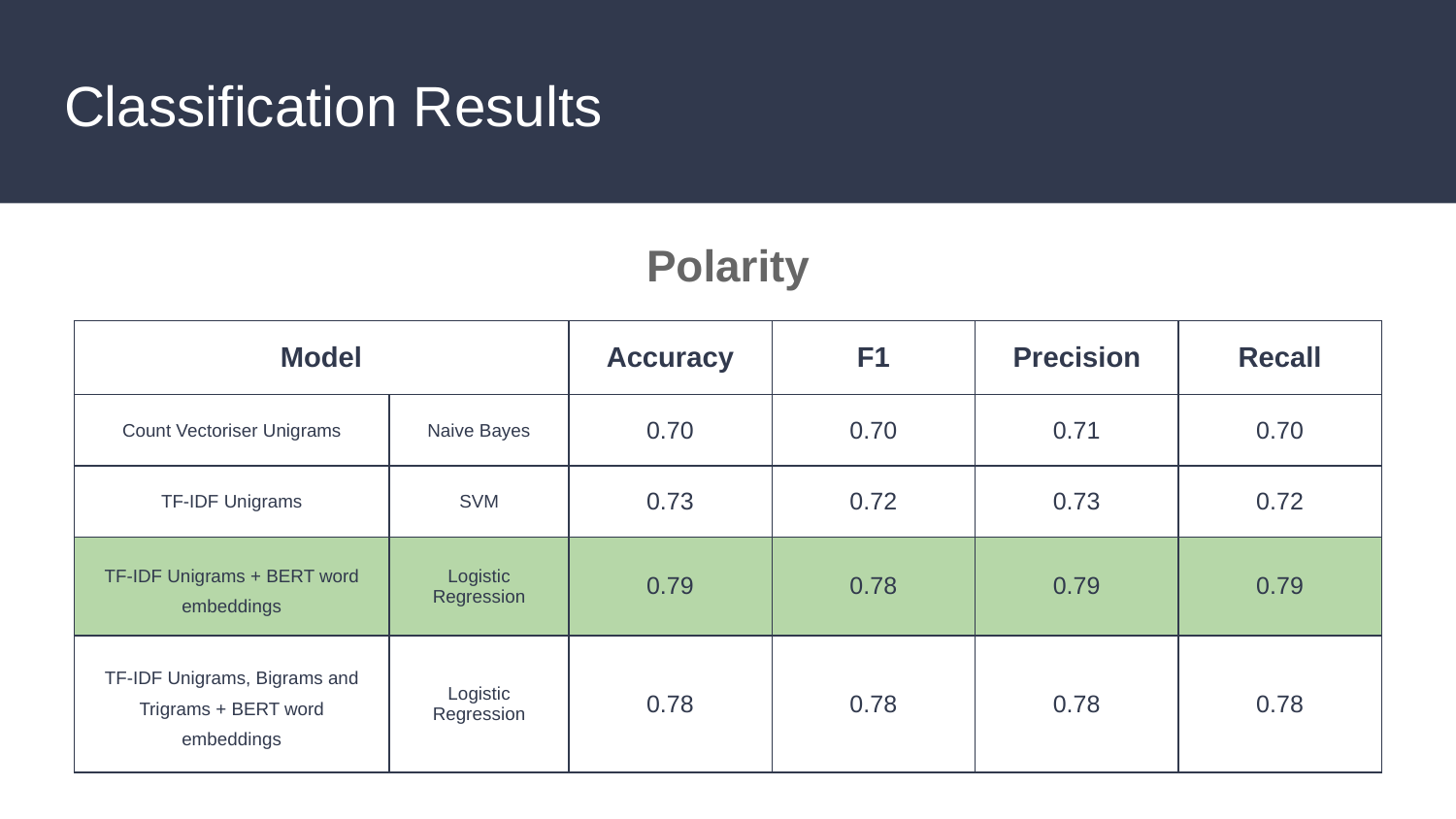

# Classification Results
Polarity
| Model |  | Accuracy | F1 | Precision | Recall |
| --- | --- | --- | --- | --- | --- |
| Count Vectoriser Unigrams | Naive Bayes | 0.70 | 0.70 | 0.71 | 0.70 |
| TF-IDF Unigrams | SVM | 0.73 | 0.72 | 0.73 | 0.72 |
| TF-IDF Unigrams + BERT word embeddings | Logistic Regression | 0.79 | 0.78 | 0.79 | 0.79 |
| TF-IDF Unigrams, Bigrams and Trigrams + BERT word embeddings | Logistic Regression | 0.78 | 0.78 | 0.78 | 0.78 |